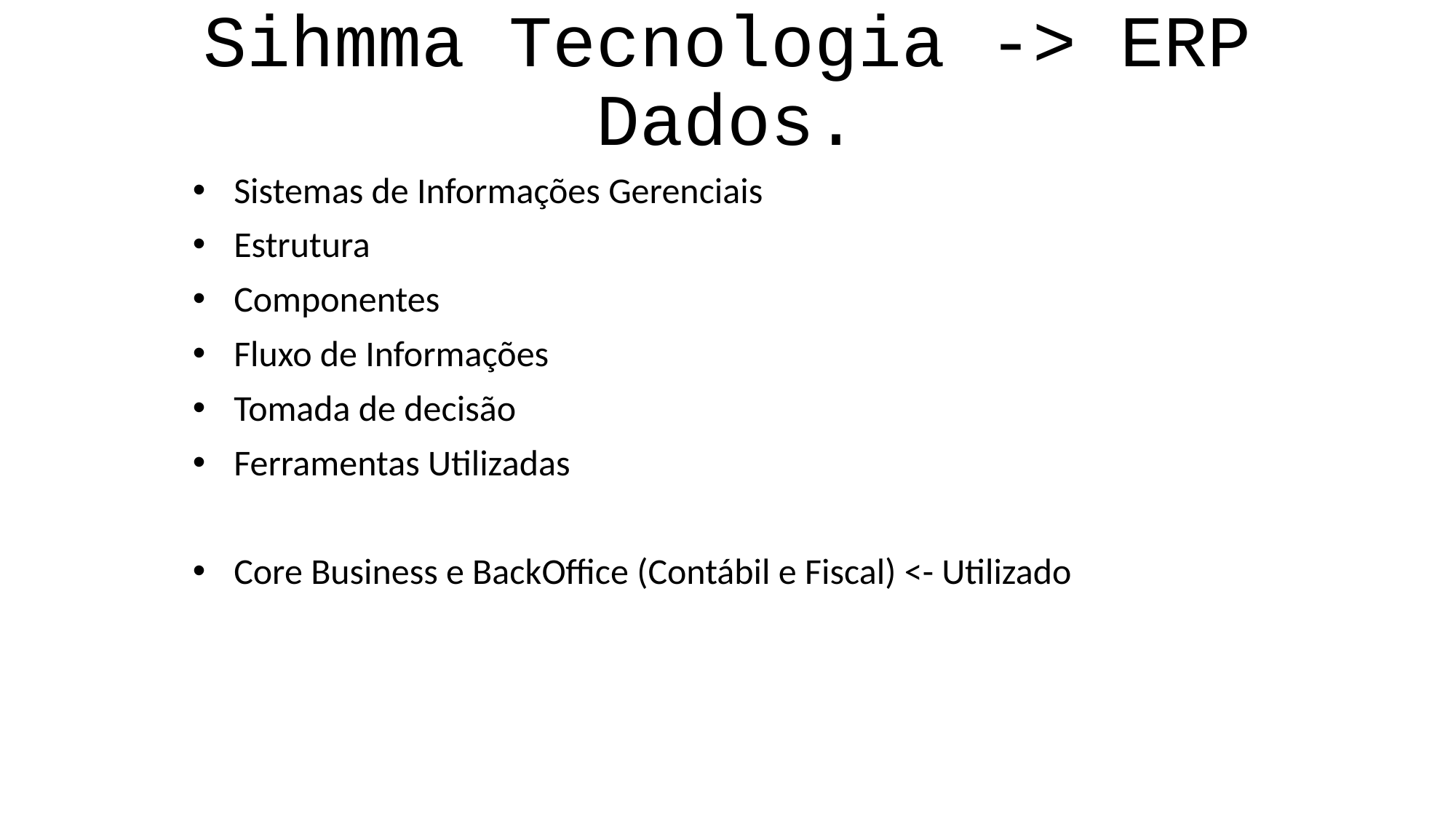

# Sihmma Tecnologia -> ERP Dados.
Sistemas de Informações Gerenciais
Estrutura
Componentes
Fluxo de Informações
Tomada de decisão
Ferramentas Utilizadas

Core Business e BackOffice (Contábil e Fiscal) <- Utilizado